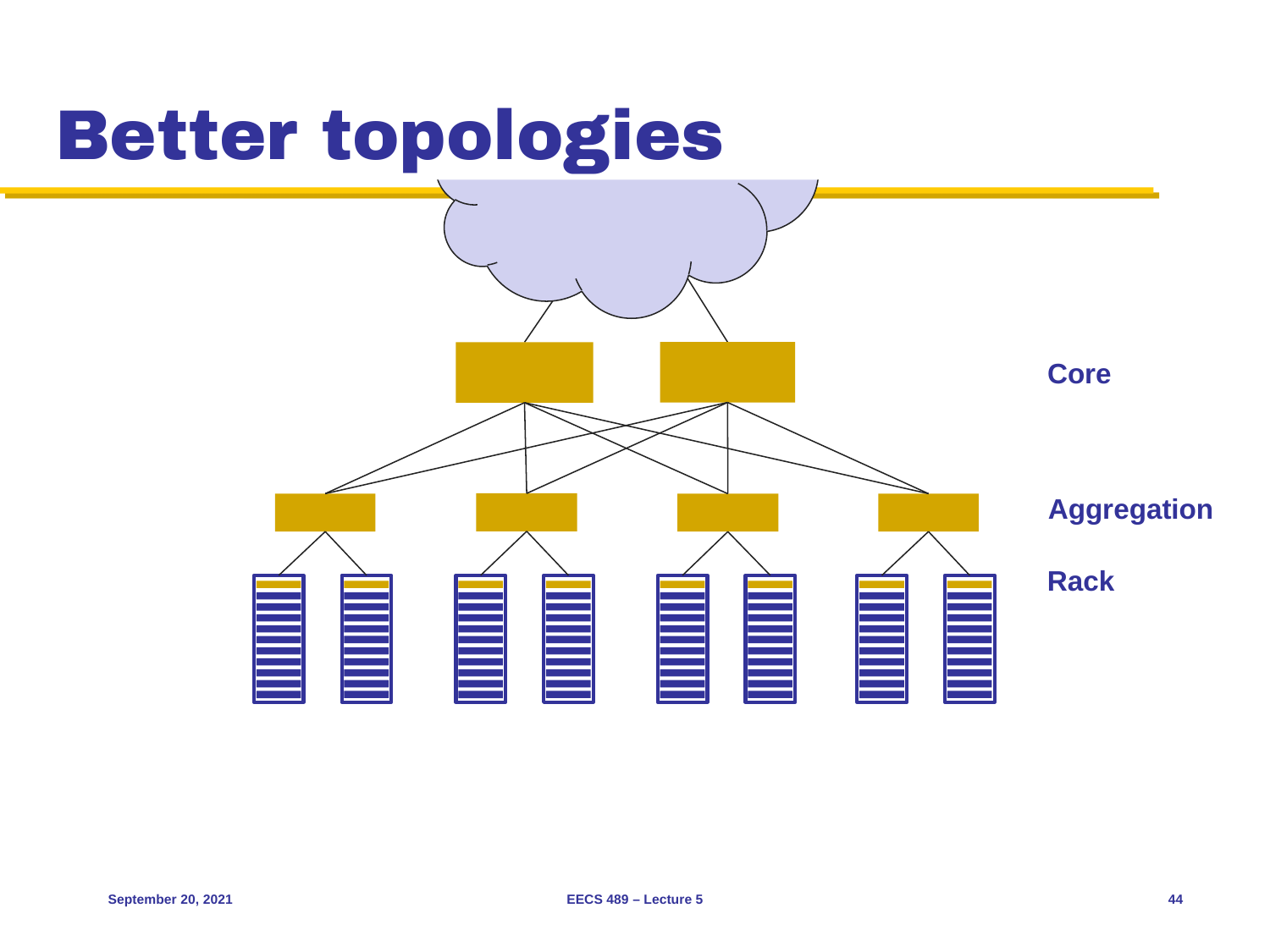

# Better topologies

Core
Aggregation

Rack

September 20, 2021
EECS 489 – Lecture 5
44